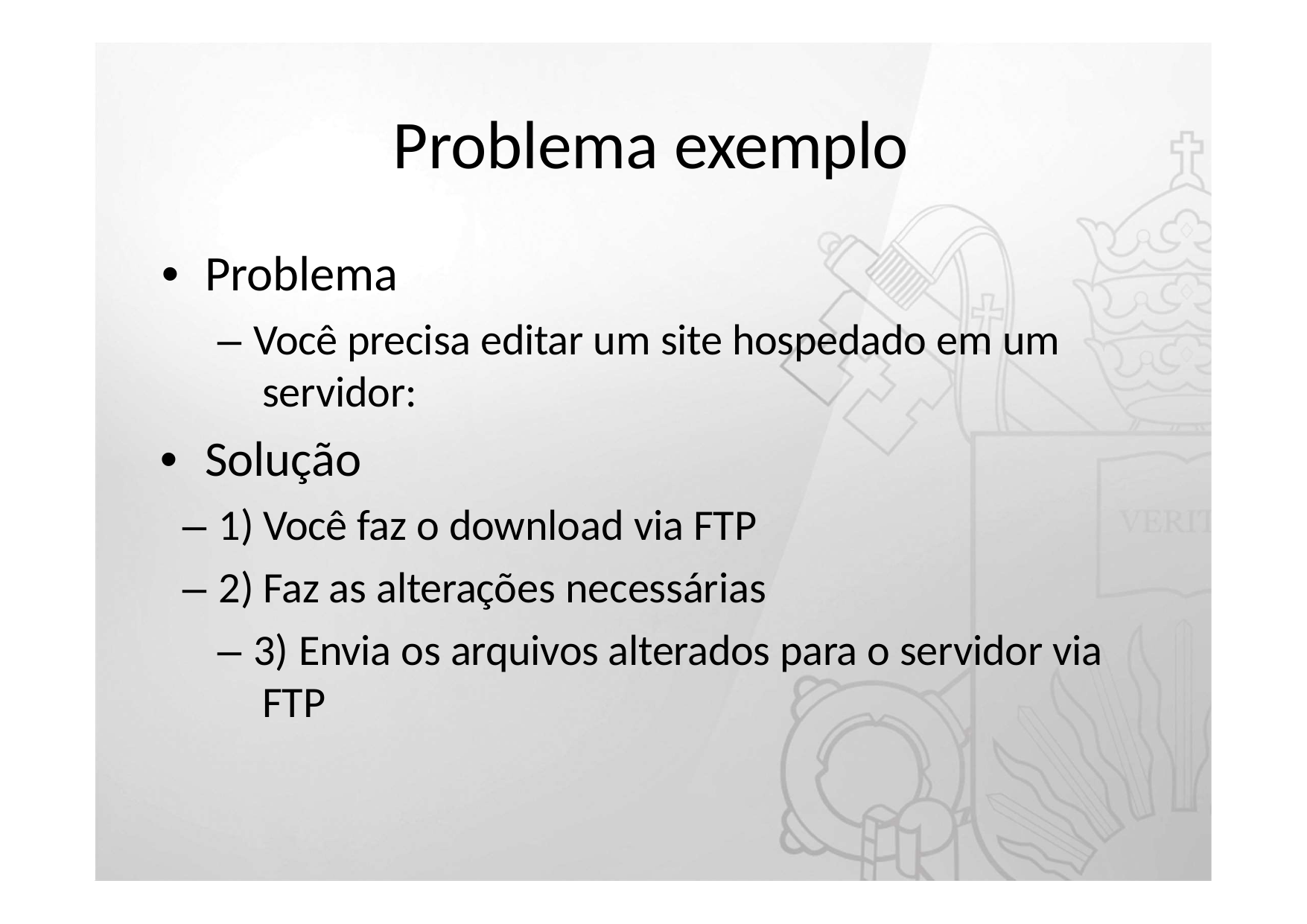

# Problema exemplo
•	Problema
– Você precisa editar um site hospedado em um  servidor:
•	Solução
– 1) Você faz o download via FTP
– 2) Faz as alterações necessárias
– 3) Envia os arquivos alterados para o servidor via  FTP